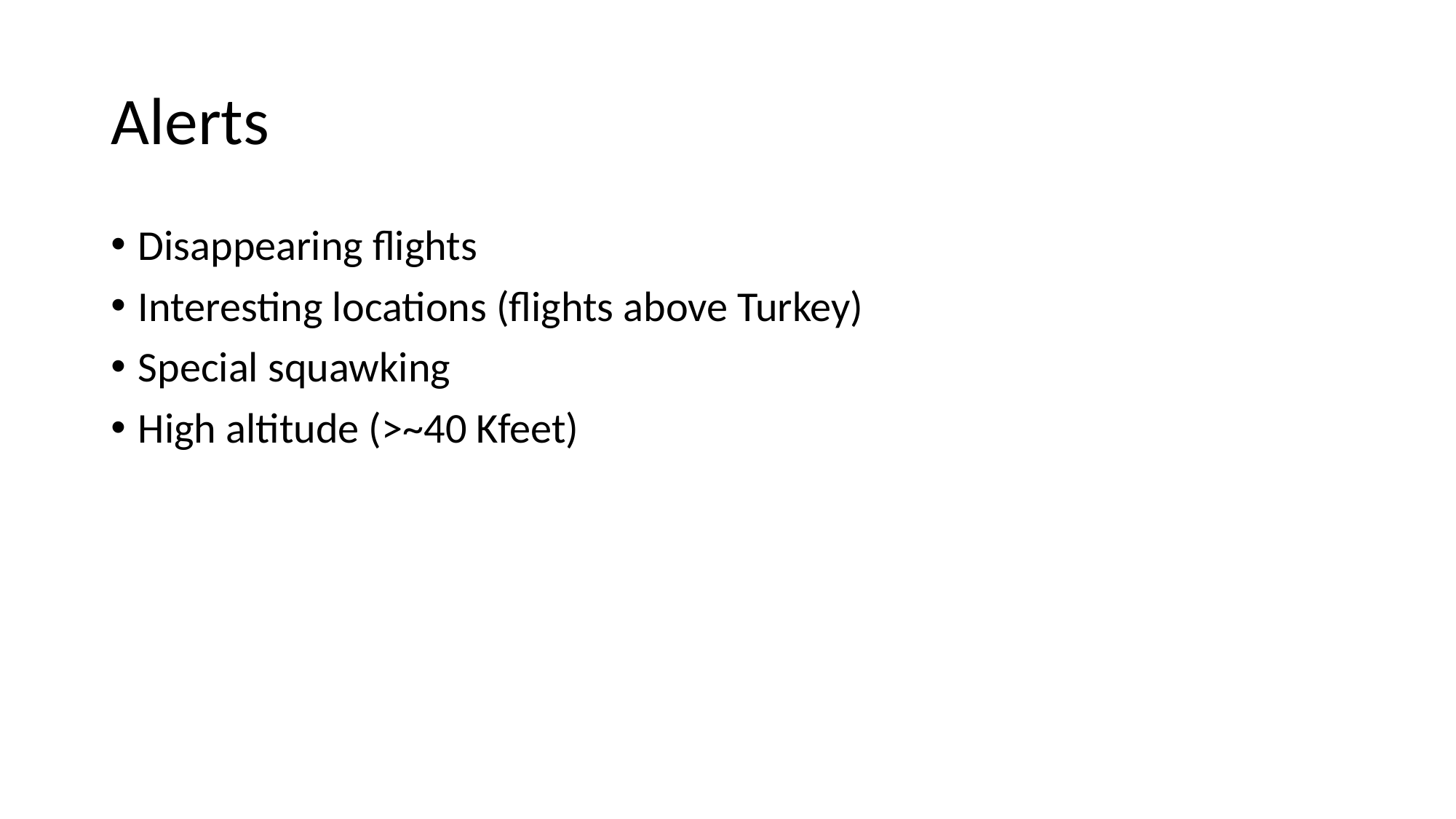

# Alerts
Disappearing flights
Interesting locations (flights above Turkey)
Special squawking
High altitude (>~40 Kfeet)